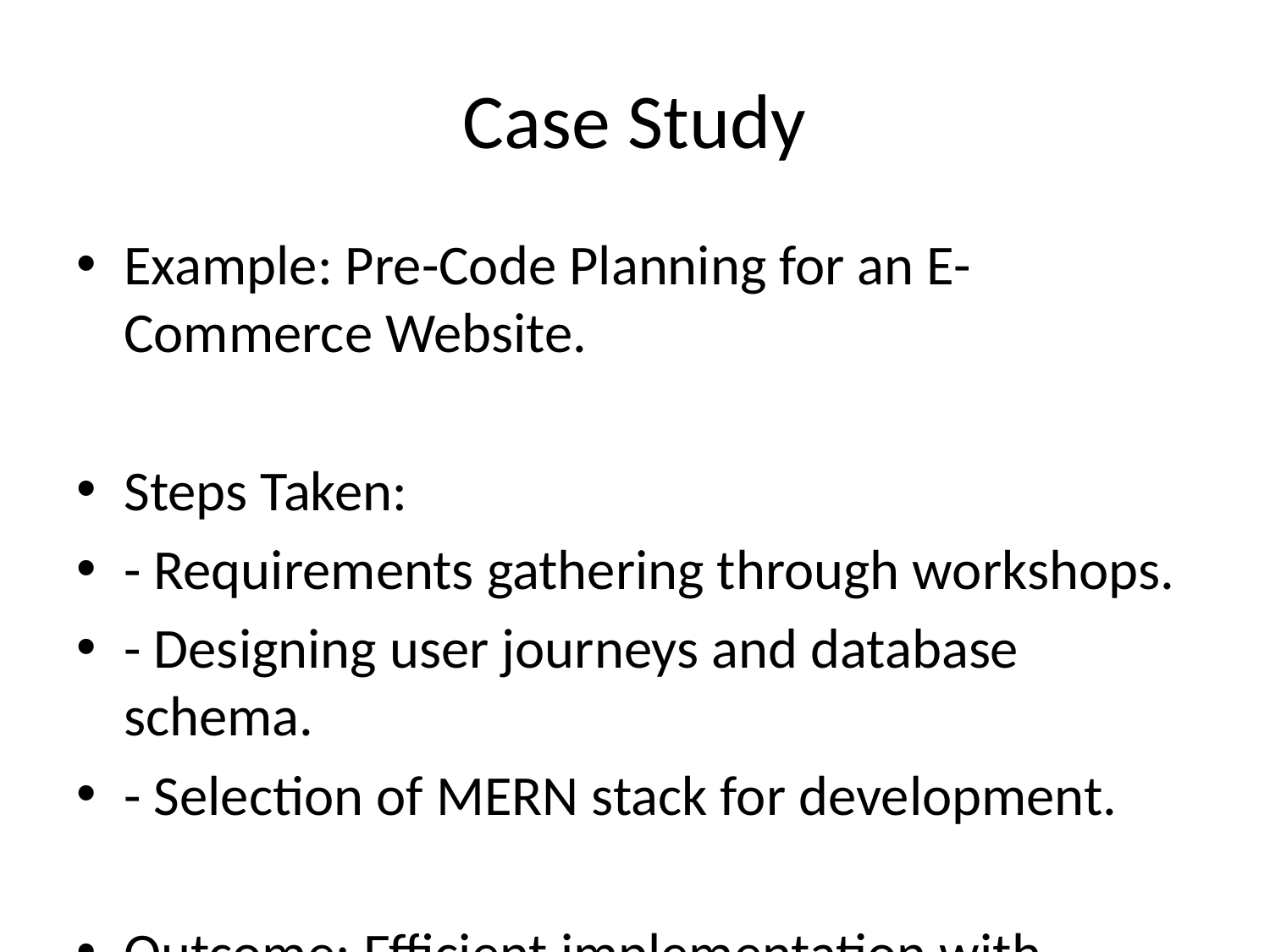

# Case Study
Example: Pre-Code Planning for an E-Commerce Website.

Steps Taken:
- Requirements gathering through workshops.
- Designing user journeys and database schema.
- Selection of MERN stack for development.

Outcome: Efficient implementation with minimal revisions.